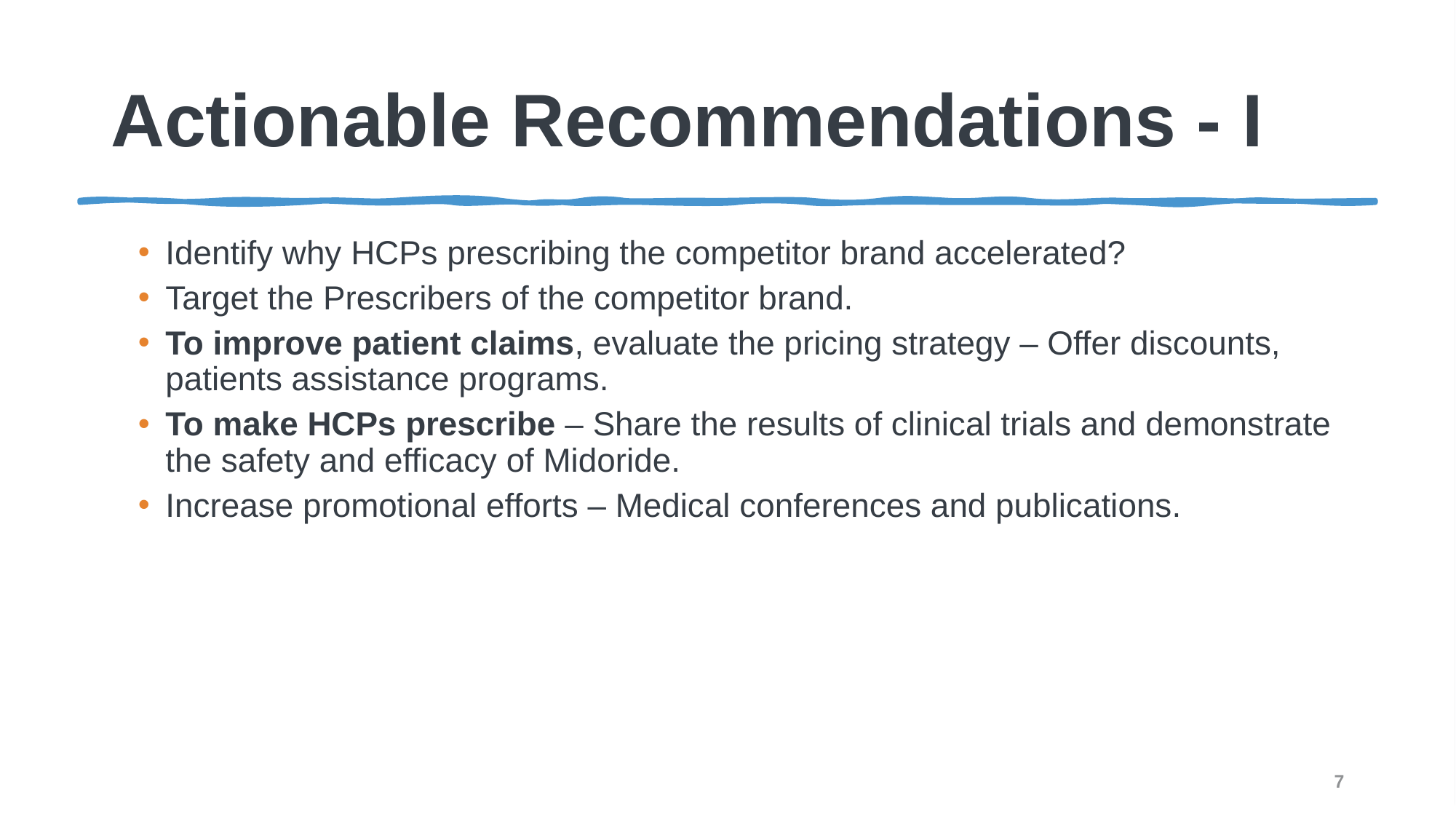

# Actionable Recommendations - I

Identify why HCPs prescribing the competitor brand accelerated?
Target the Prescribers of the competitor brand.
To improve patient claims, evaluate the pricing strategy – Offer discounts, patients assistance programs.
To make HCPs prescribe – Share the results of clinical trials and demonstrate the safety and efficacy of Midoride.
Increase promotional efforts – Medical conferences and publications.

7